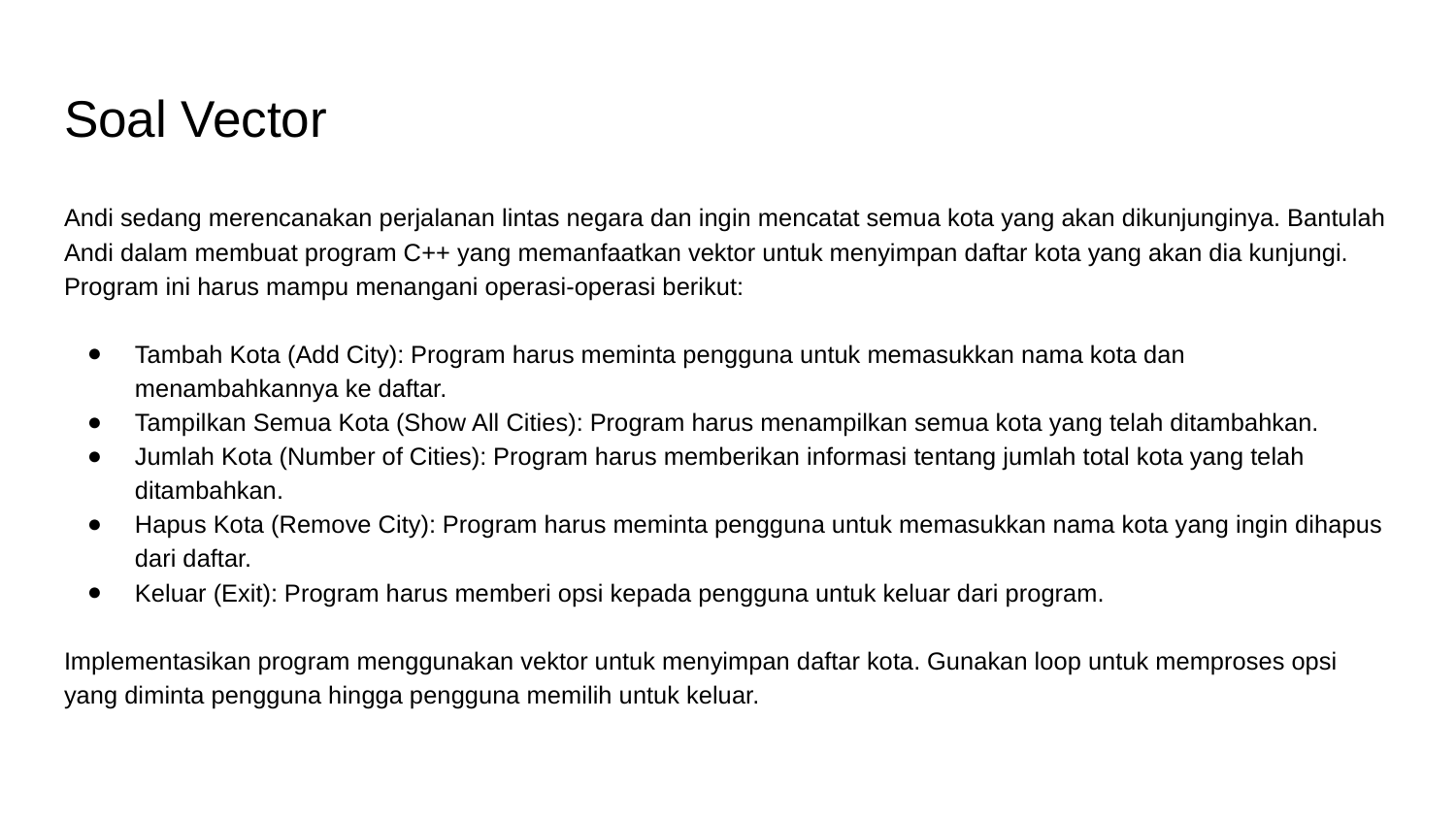

# Soal Vector
Andi sedang merencanakan perjalanan lintas negara dan ingin mencatat semua kota yang akan dikunjunginya. Bantulah Andi dalam membuat program C++ yang memanfaatkan vektor untuk menyimpan daftar kota yang akan dia kunjungi. Program ini harus mampu menangani operasi-operasi berikut:

Tambah Kota (Add City): Program harus meminta pengguna untuk memasukkan nama kota dan menambahkannya ke daftar.
Tampilkan Semua Kota (Show All Cities): Program harus menampilkan semua kota yang telah ditambahkan.
Jumlah Kota (Number of Cities): Program harus memberikan informasi tentang jumlah total kota yang telah ditambahkan.
Hapus Kota (Remove City): Program harus meminta pengguna untuk memasukkan nama kota yang ingin dihapus dari daftar.
Keluar (Exit): Program harus memberi opsi kepada pengguna untuk keluar dari program.

Implementasikan program menggunakan vektor untuk menyimpan daftar kota. Gunakan loop untuk memproses opsi yang diminta pengguna hingga pengguna memilih untuk keluar.